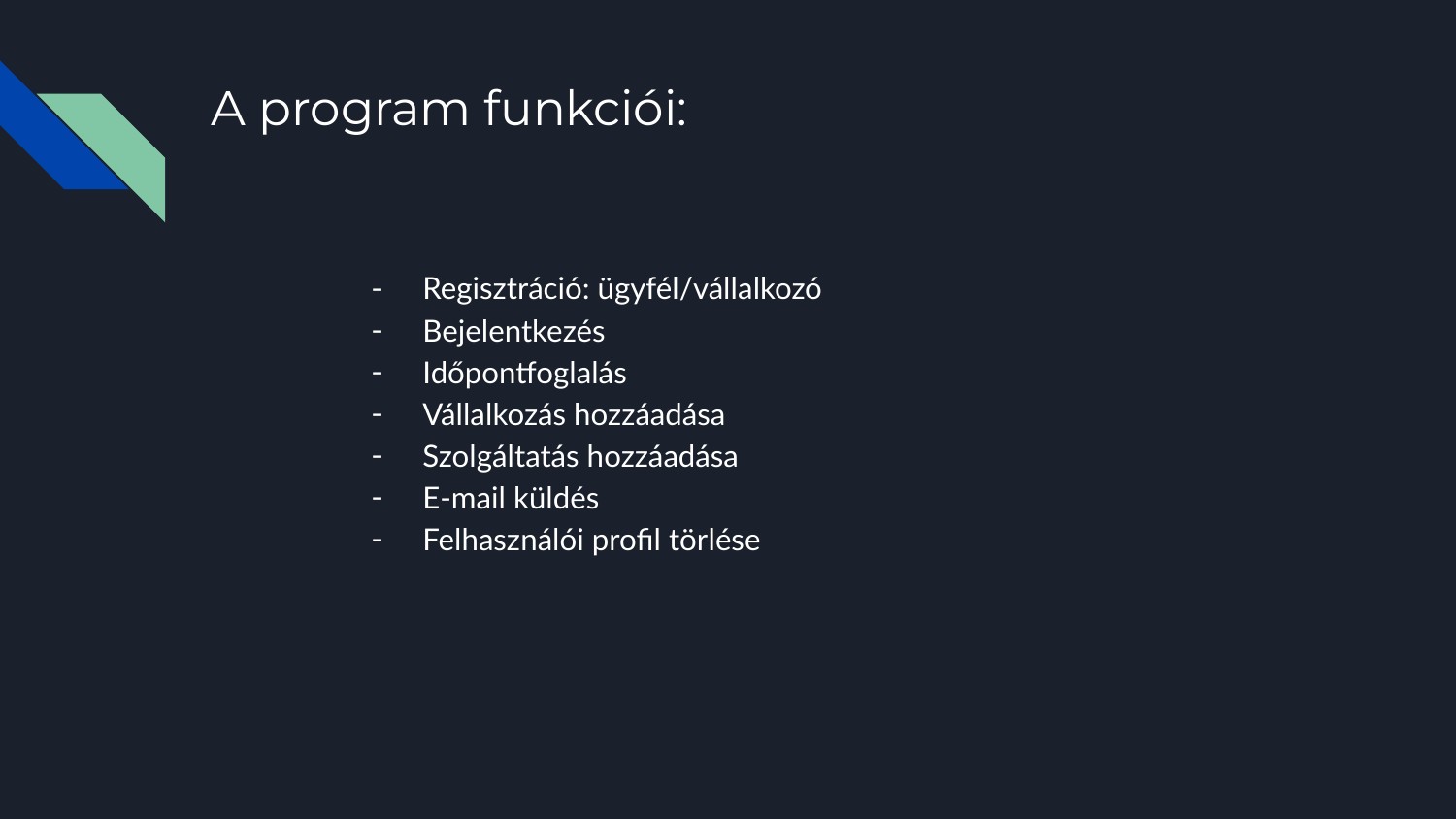

# A program funkciói:
Regisztráció: ügyfél/vállalkozó
Bejelentkezés
Időpontfoglalás
Vállalkozás hozzáadása
Szolgáltatás hozzáadása
E-mail küldés
Felhasználói profil törlése